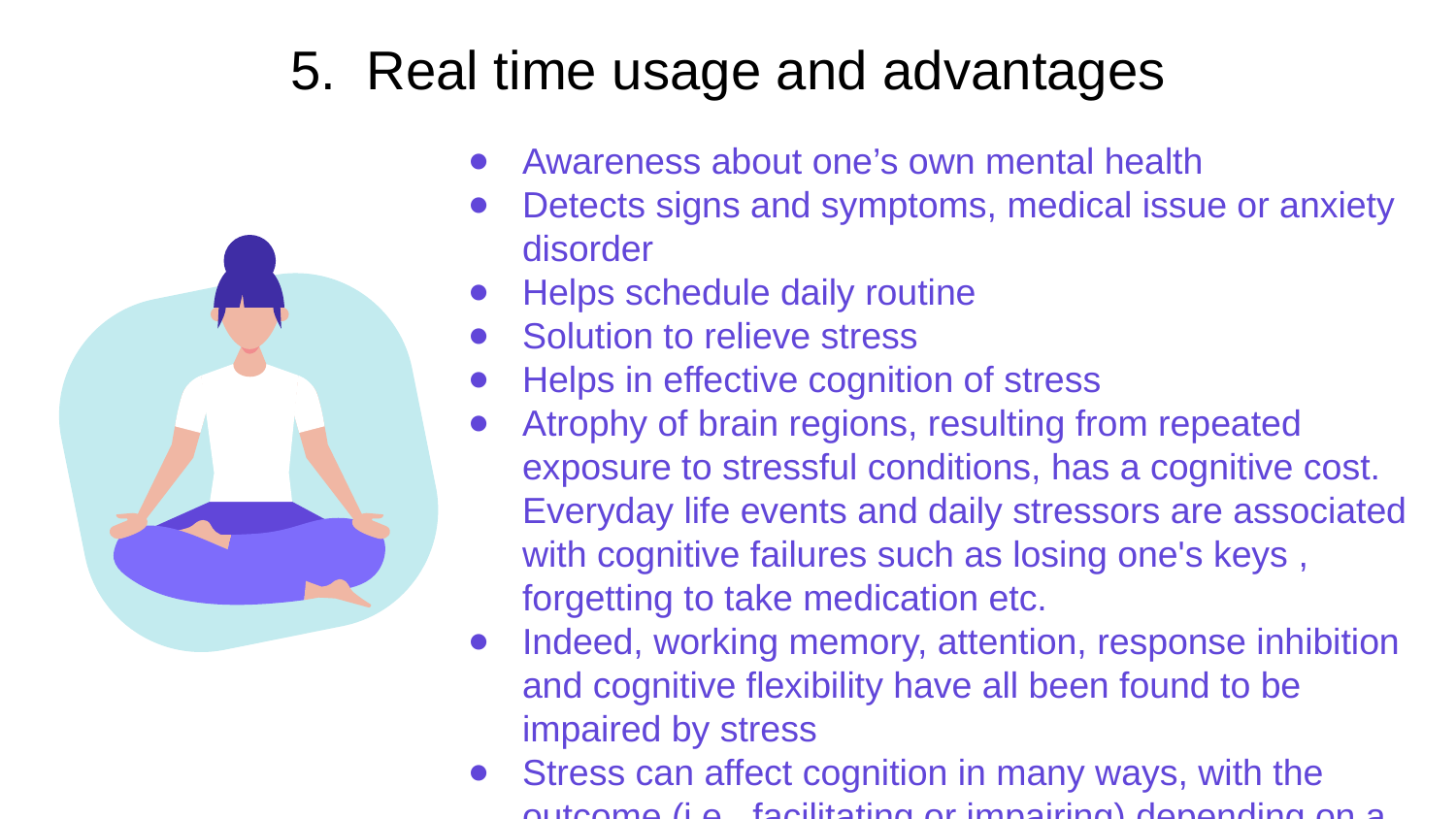

# 5.  Real time usage and advantages
Awareness about one’s own mental health
Detects signs and symptoms, medical issue or anxiety disorder
Helps schedule daily routine
Solution to relieve stress
Helps in effective cognition of stress
Atrophy of brain regions, resulting from repeated exposure to stressful conditions, has a cognitive cost.  Everyday life events and daily stressors are associated with cognitive failures such as losing one's keys , forgetting to take medication etc.
Indeed, working memory, attention, response inhibition and cognitive flexibility have all been found to be impaired by stress
Stress can affect cognition in many ways, with the outcome (i.e., facilitating or impairing) depending on a combination of factors related to both stress and the cognitive function under study